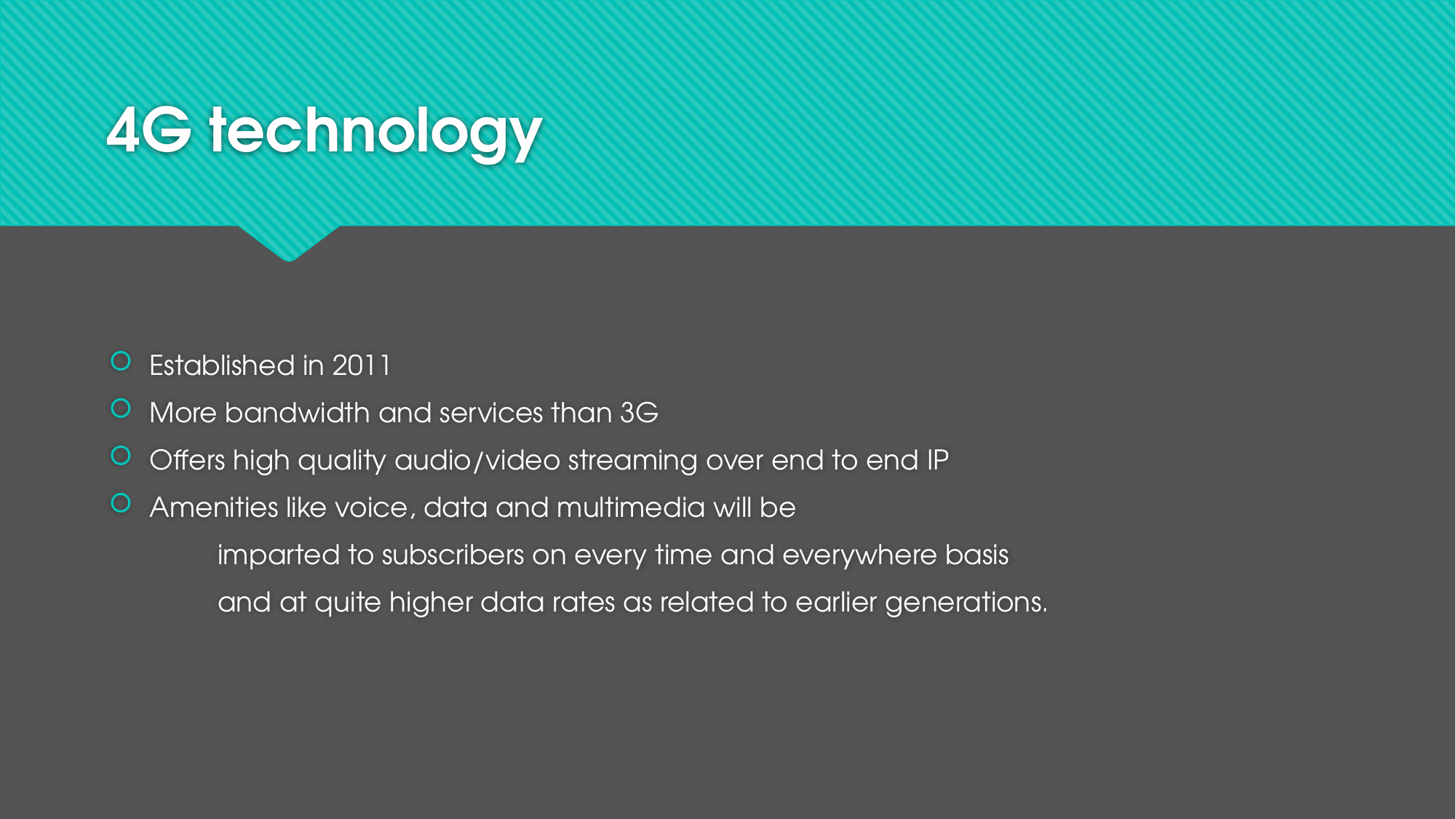

# 4G technology
Established in 2011
More bandwidth and services than 3G
Offers high quality audio/video streaming over end to end IP
Amenities like voice, data and multimedia will be
	imparted to subscribers on every time and everywhere basis
	and at quite higher data rates as related to earlier generations.